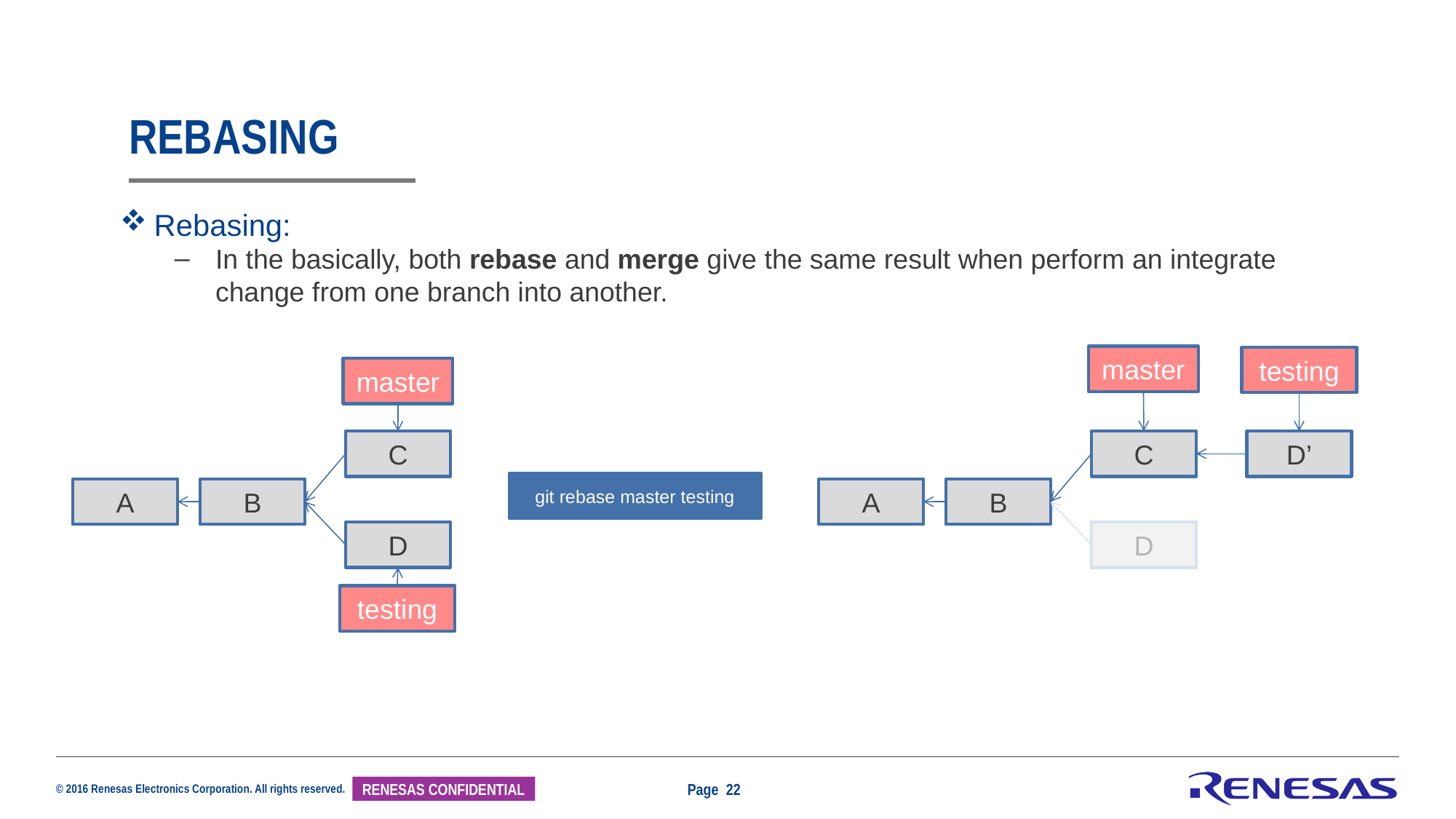

# Rebasing
Rebasing:
In the basically, both rebase and merge give the same result when perform an integrate change from one branch into another.
master
testing
master
C
C
D’
git rebase master testing
A
B
A
B
D
D
testing
Page  22